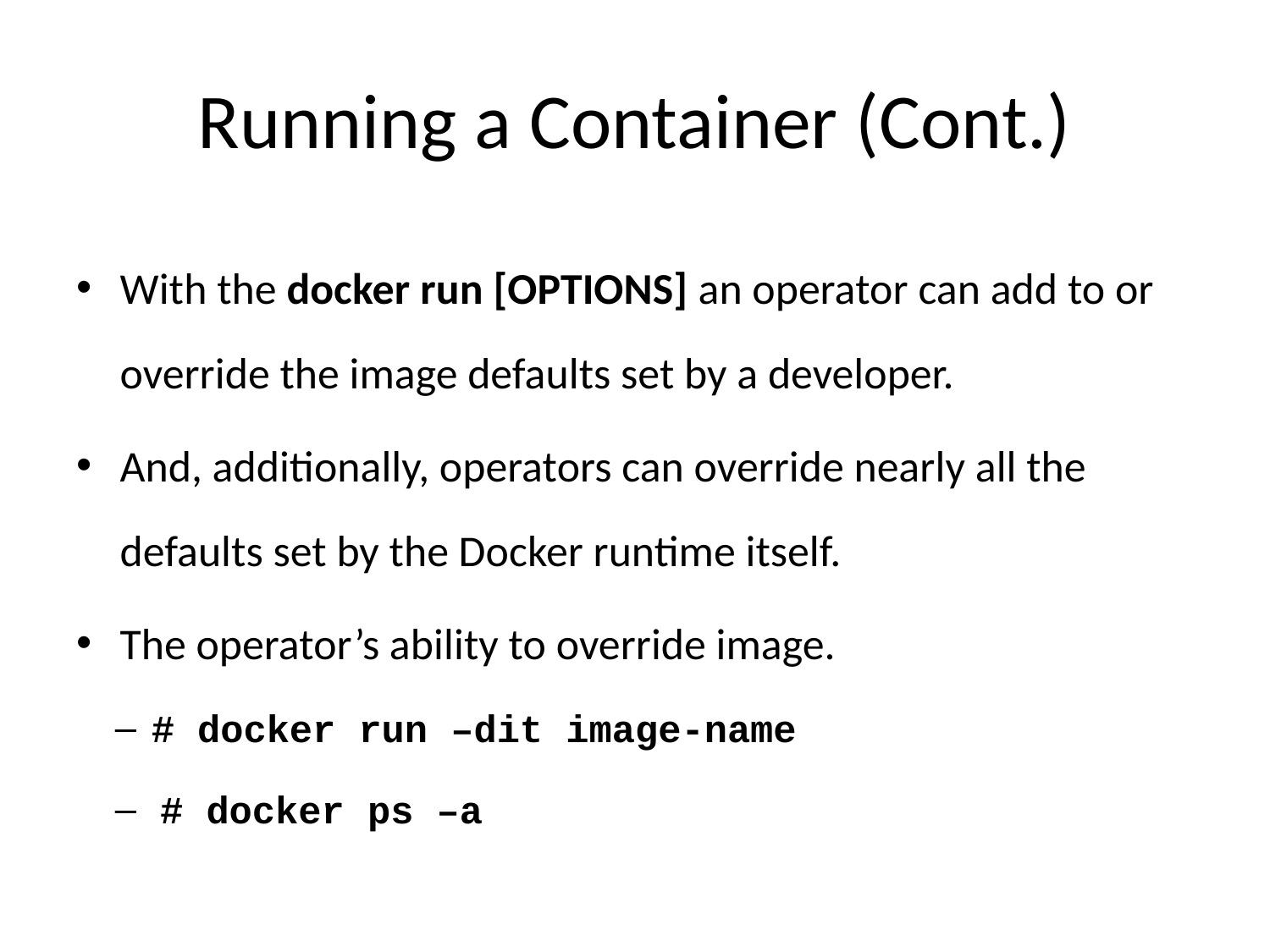

# Running a Container (Cont.)
With the docker run [OPTIONS] an operator can add to or override the image defaults set by a developer.
And, additionally, operators can override nearly all the defaults set by the Docker runtime itself.
The operator’s ability to override image.
# docker run –dit image-name
 # docker ps –a